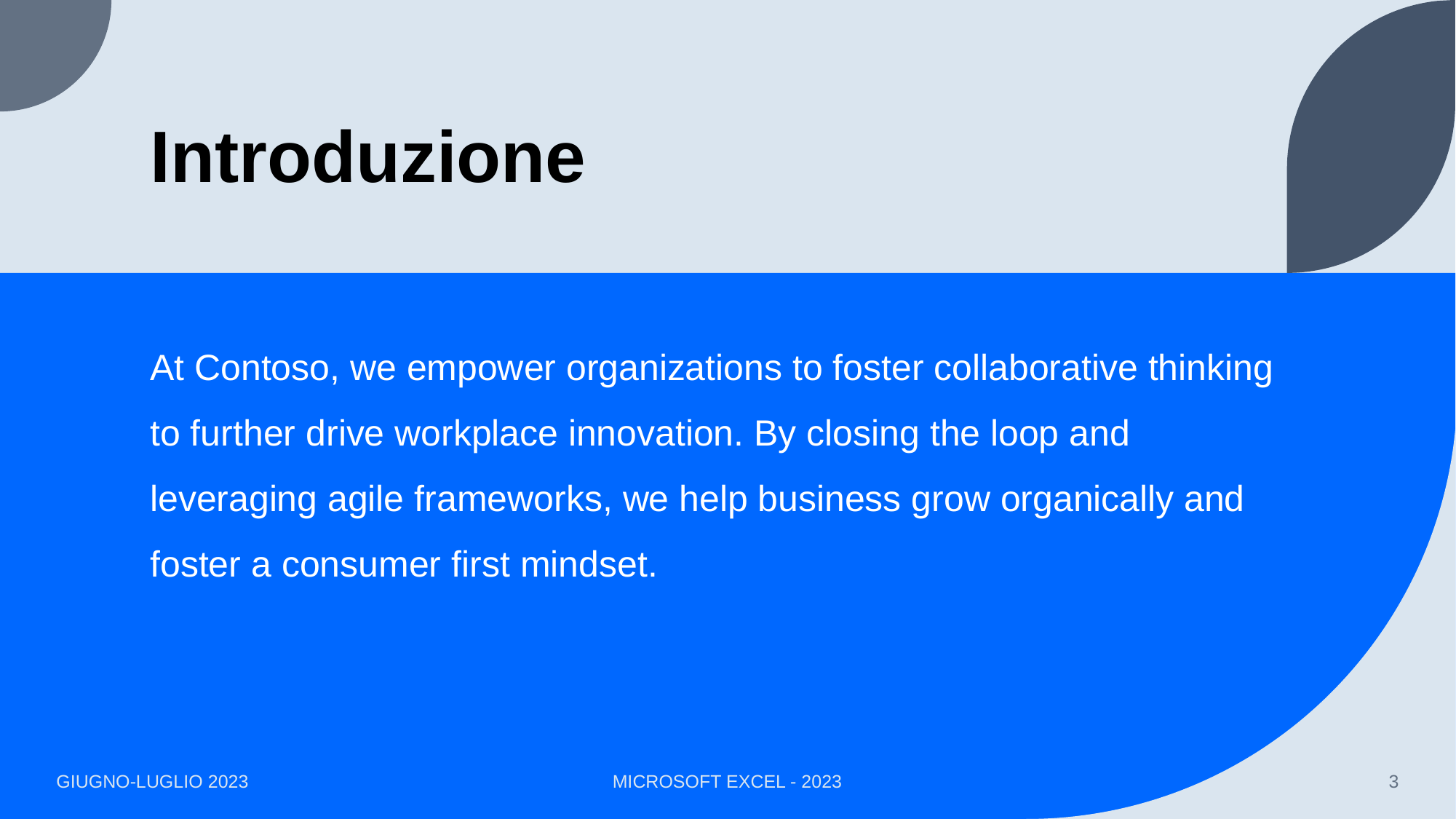

# Introduzione
At Contoso, we empower organizations to foster collaborative thinking to further drive workplace innovation. By closing the loop and leveraging agile frameworks, we help business grow organically and foster a consumer first mindset.
GIUGNO-LUGLIO 2023
MICROSOFT EXCEL - 2023
3